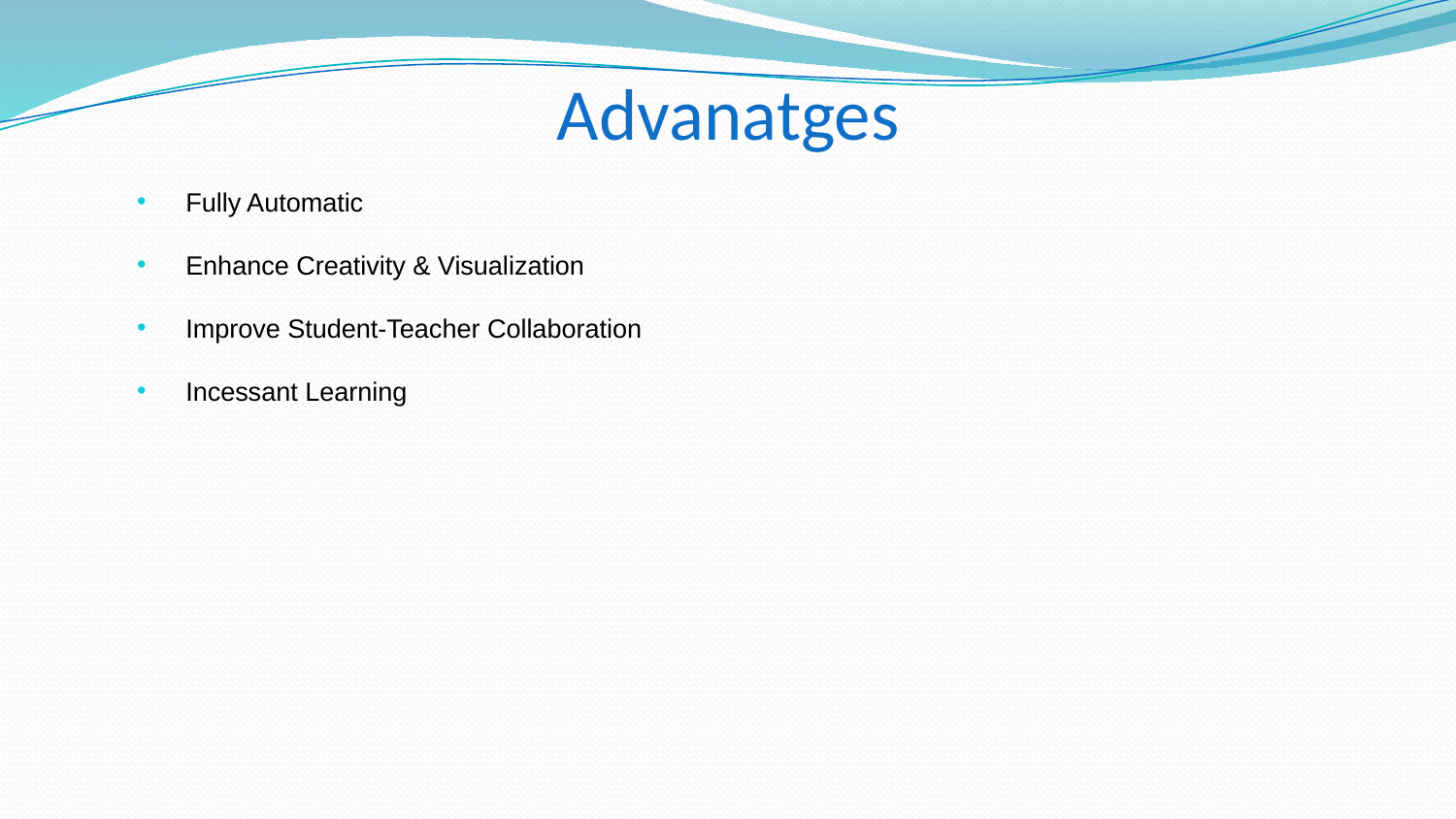

# Advanatges
Fully Automatic

Enhance Creativity & Visualization

Improve Student-Teacher Collaboration

Incessant Learning